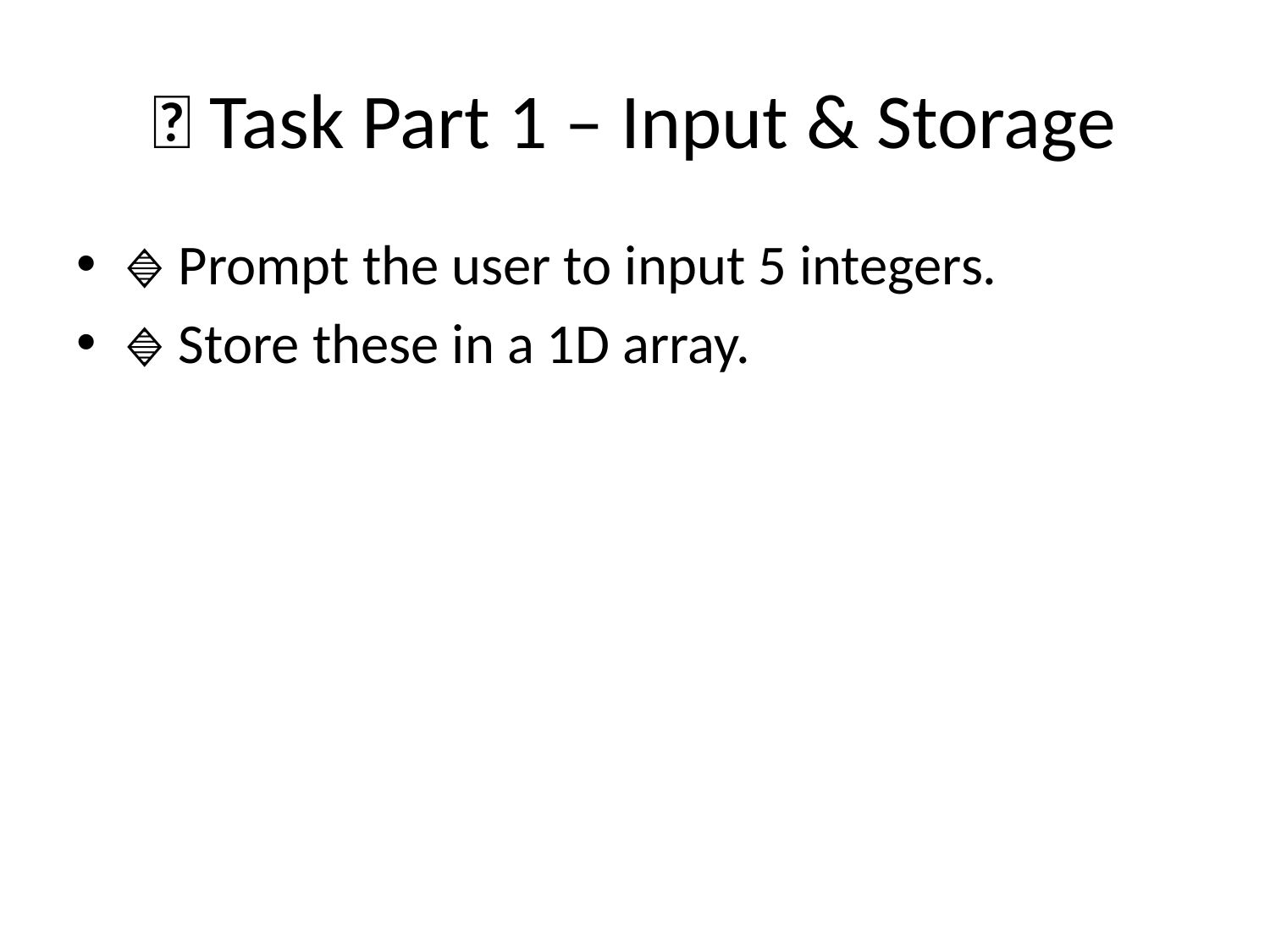

# 🧮 Task Part 1 – Input & Storage
🔹 Prompt the user to input 5 integers.
🔹 Store these in a 1D array.